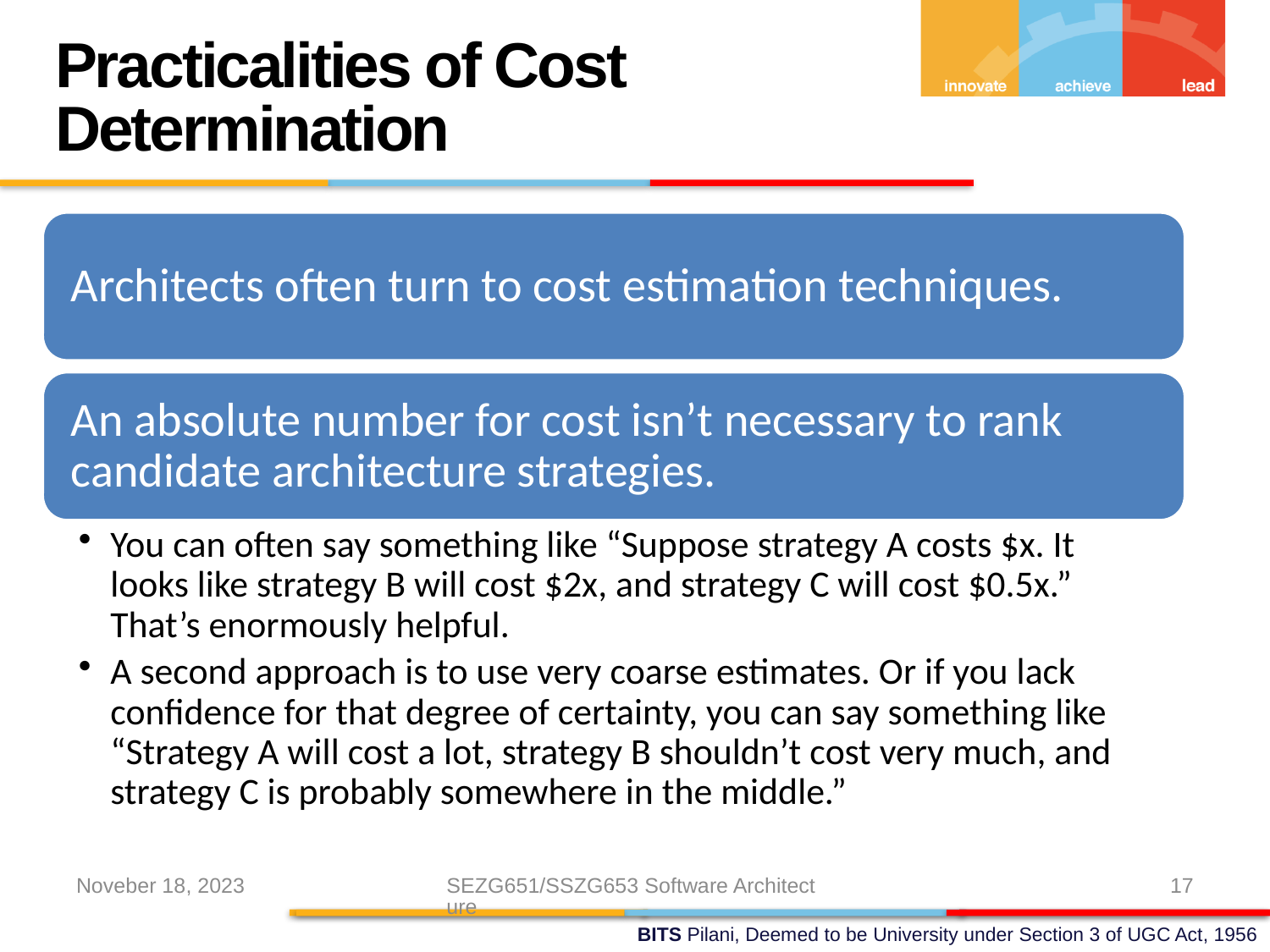

Practicalities of Cost Determination
Architects often turn to cost estimation techniques.
An absolute number for cost isn’t necessary to rank candidate architecture strategies.
You can often say something like “Suppose strategy A costs $x. It looks like strategy B will cost $2x, and strategy C will cost $0.5x.” That’s enormously helpful.
A second approach is to use very coarse estimates. Or if you lack confidence for that degree of certainty, you can say something like “Strategy A will cost a lot, strategy B shouldn’t cost very much, and strategy C is probably somewhere in the middle.”
Noveber 18, 2023
SEZG651/SSZG653 Software Architecture
17